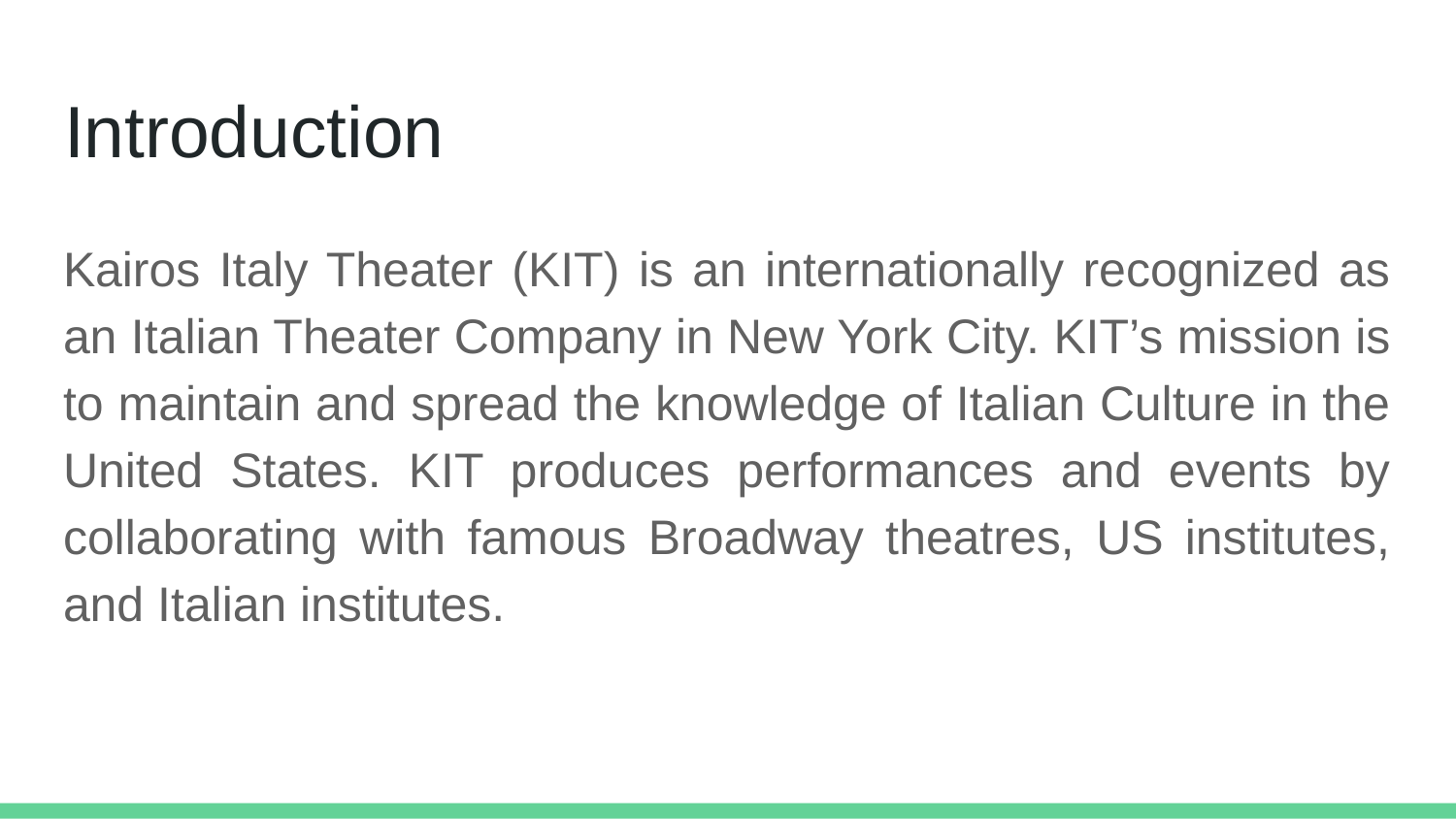

# Introduction
Kairos Italy Theater (KIT) is an internationally recognized as an Italian Theater Company in New York City. KIT’s mission is to maintain and spread the knowledge of Italian Culture in the United States. KIT produces performances and events by collaborating with famous Broadway theatres, US institutes, and Italian institutes.